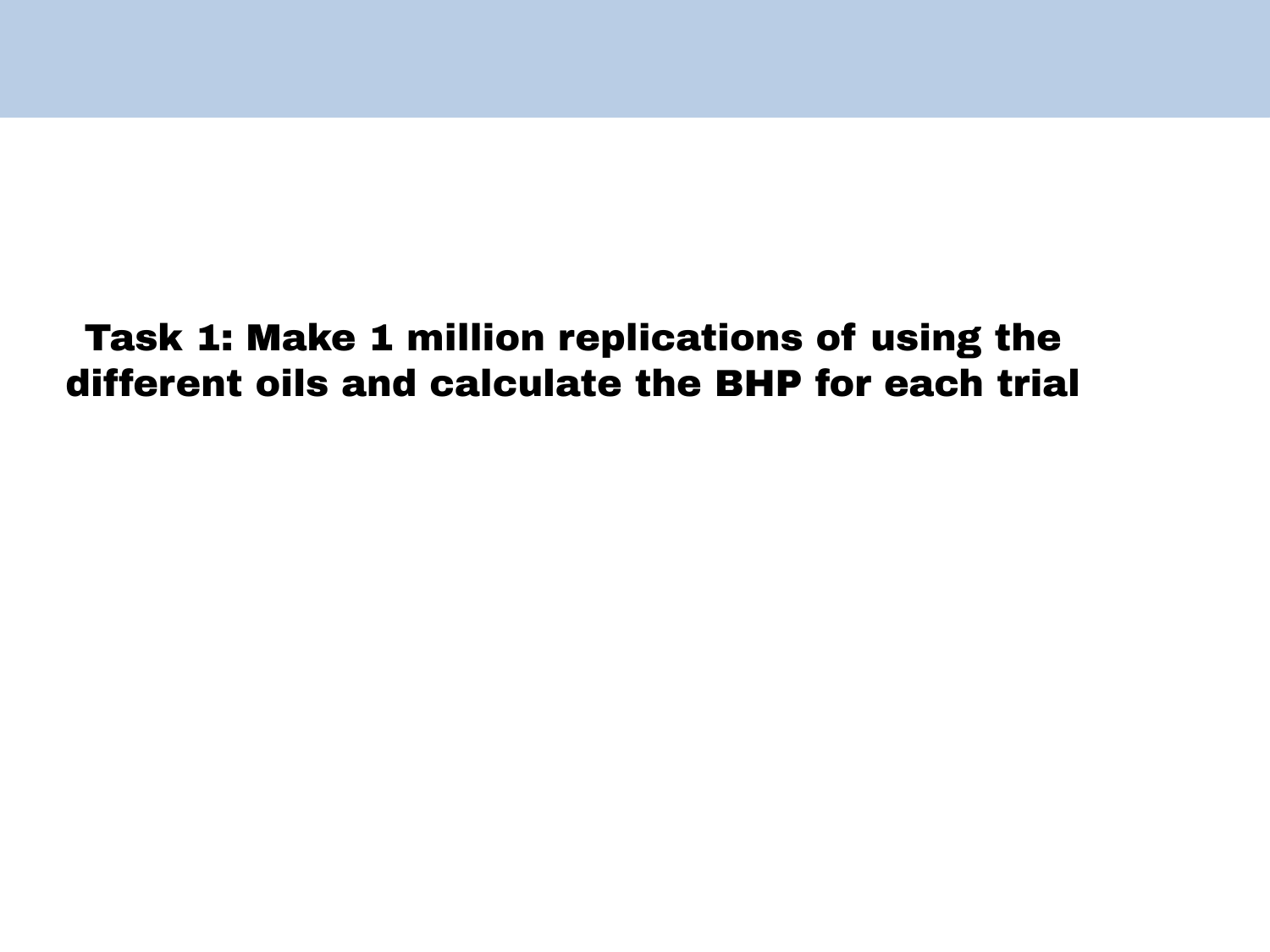

# Task 1: Make 1 million replications of using the different oils and calculate the BHP for each trial